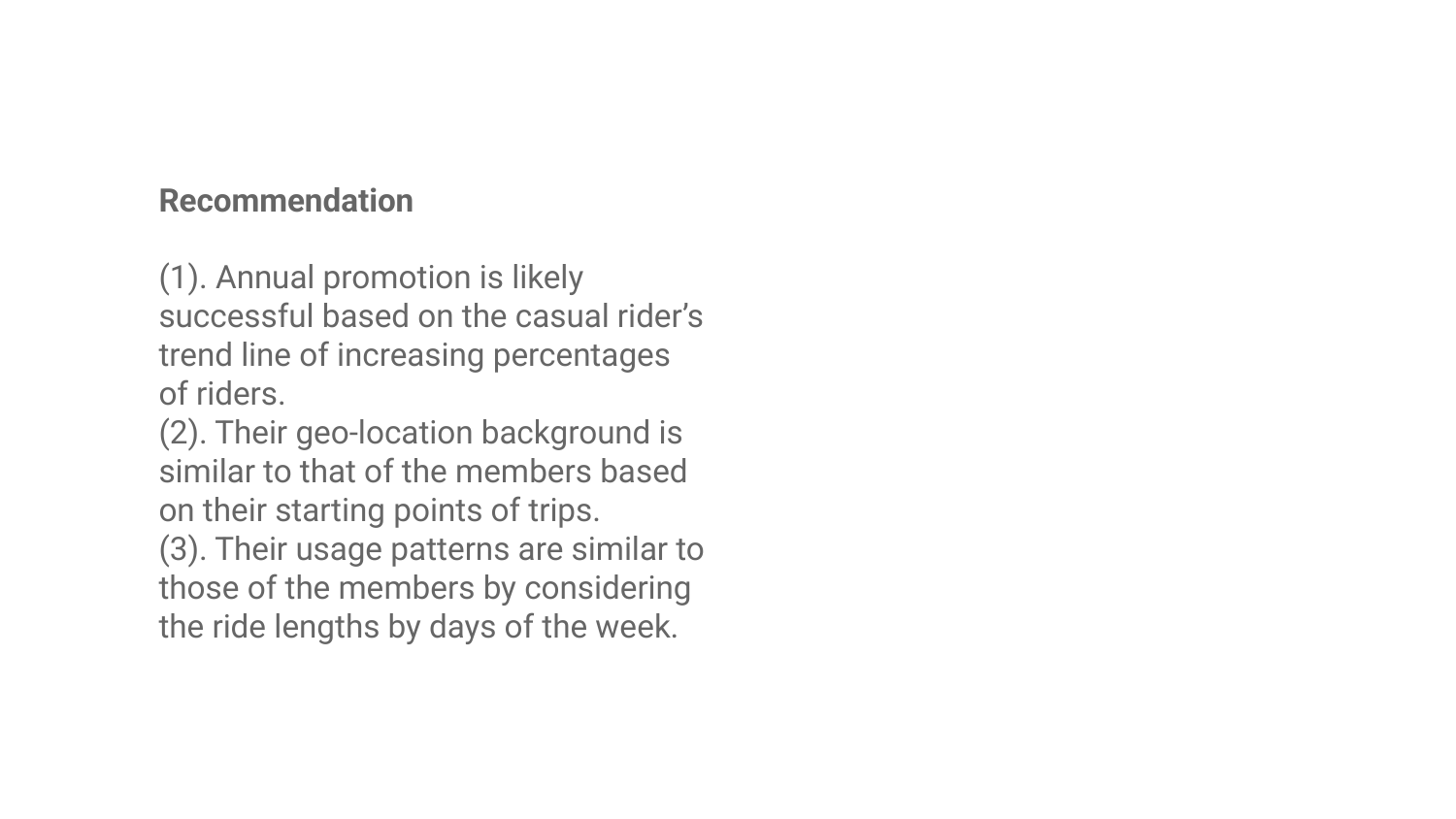

Recommendation

(1). Annual promotion is likely successful based on the casual rider’s trend line of increasing percentages of riders.
(2). Their geo-location background is similar to that of the members based on their starting points of trips.
(3). Their usage patterns are similar to those of the members by considering the ride lengths by days of the week.